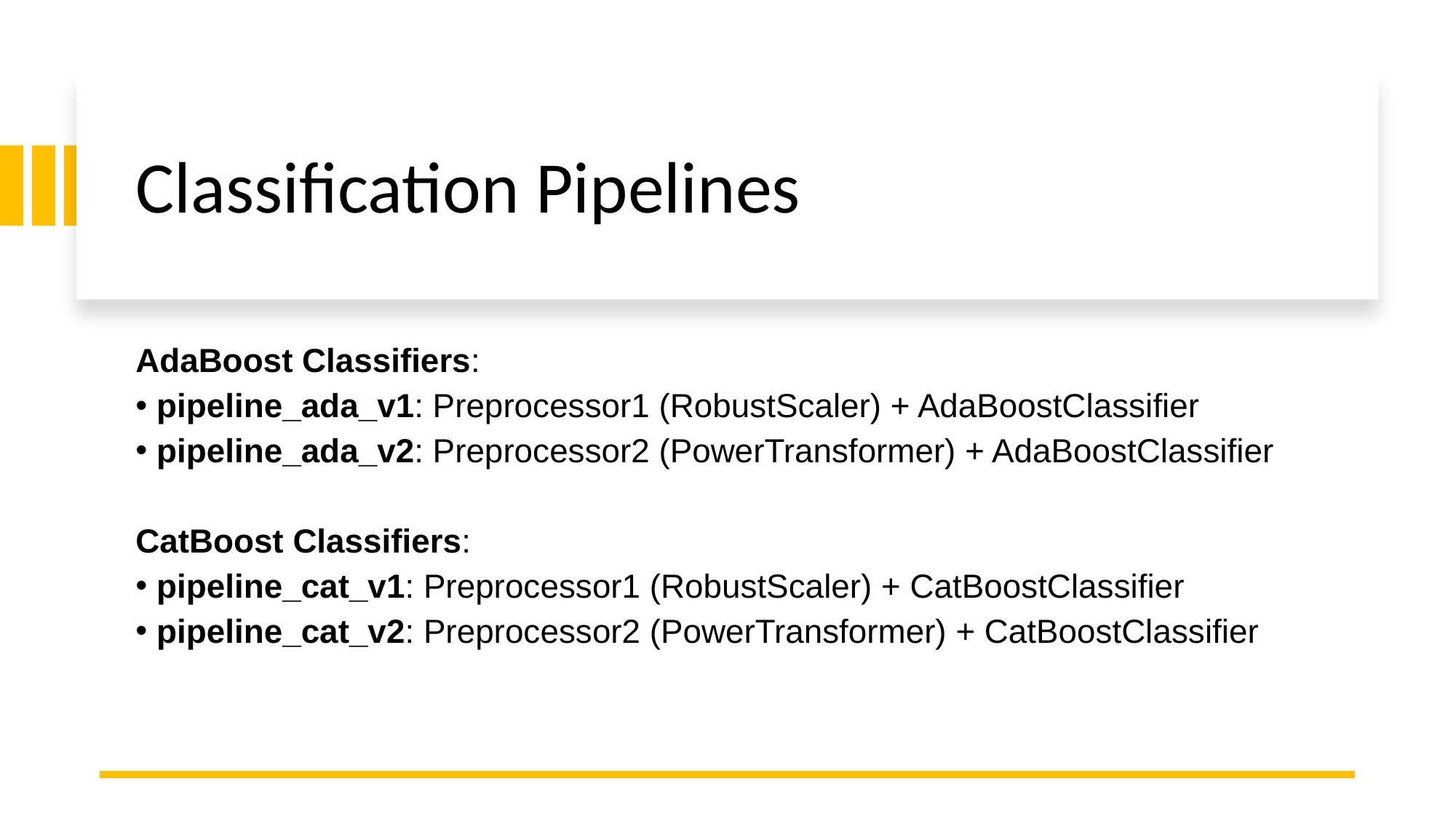

# Classification Pipelines

AdaBoost Classifiers:
 pipeline_ada_v1: Preprocessor1 (RobustScaler) + AdaBoostClassifier
 pipeline_ada_v2: Preprocessor2 (PowerTransformer) + AdaBoostClassifier

CatBoost Classifiers:
 pipeline_cat_v1: Preprocessor1 (RobustScaler) + CatBoostClassifier
 pipeline_cat_v2: Preprocessor2 (PowerTransformer) + CatBoostClassifier